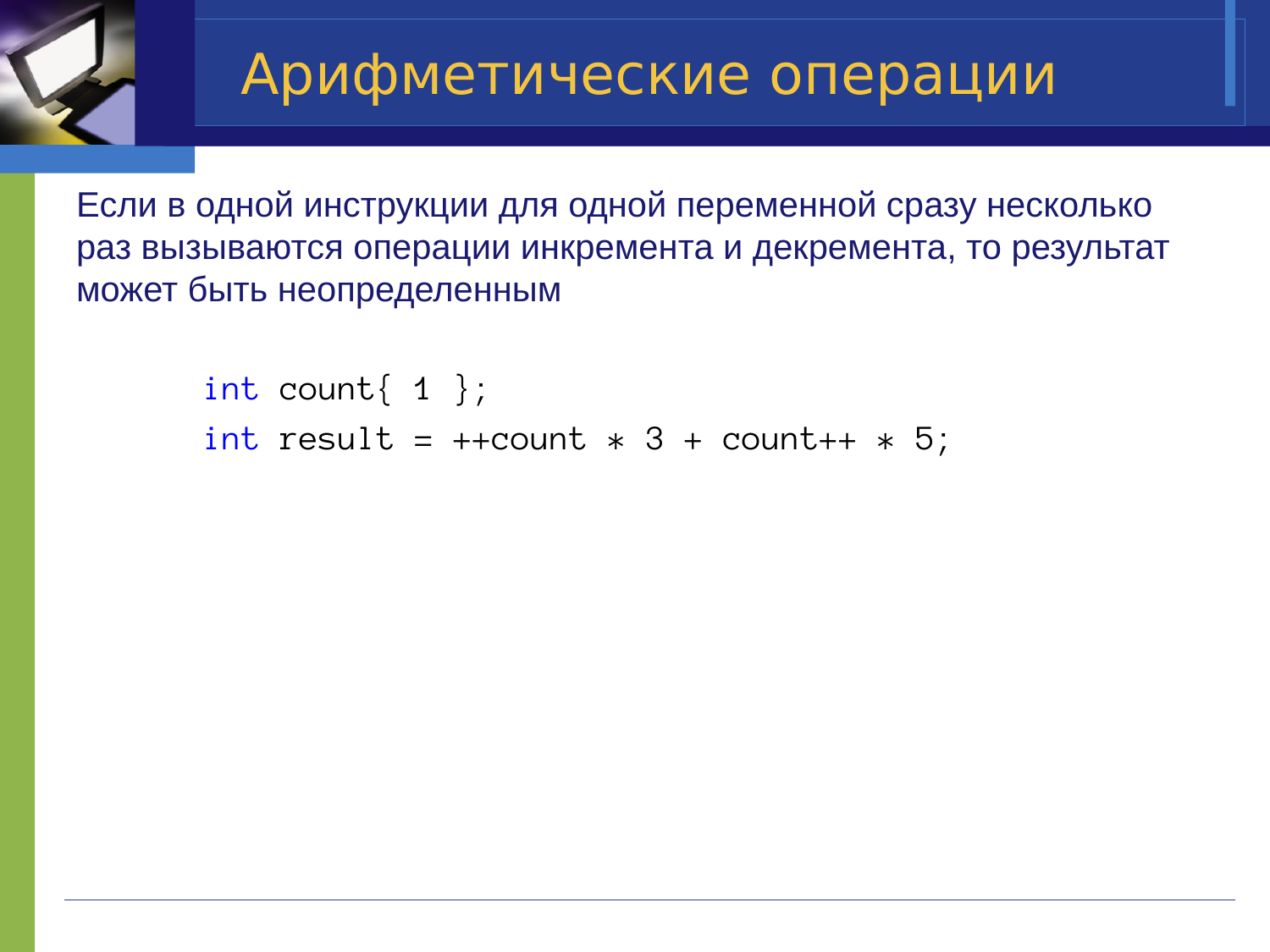

# Арифметические операции
Если в одной инструкции для одной переменной сразу несколько раз вызываются операции инкремента и декремента, то результат может быть неопределенным

 	int count{ 1 };
 	int result = ++count * 3 + count++ * 5;